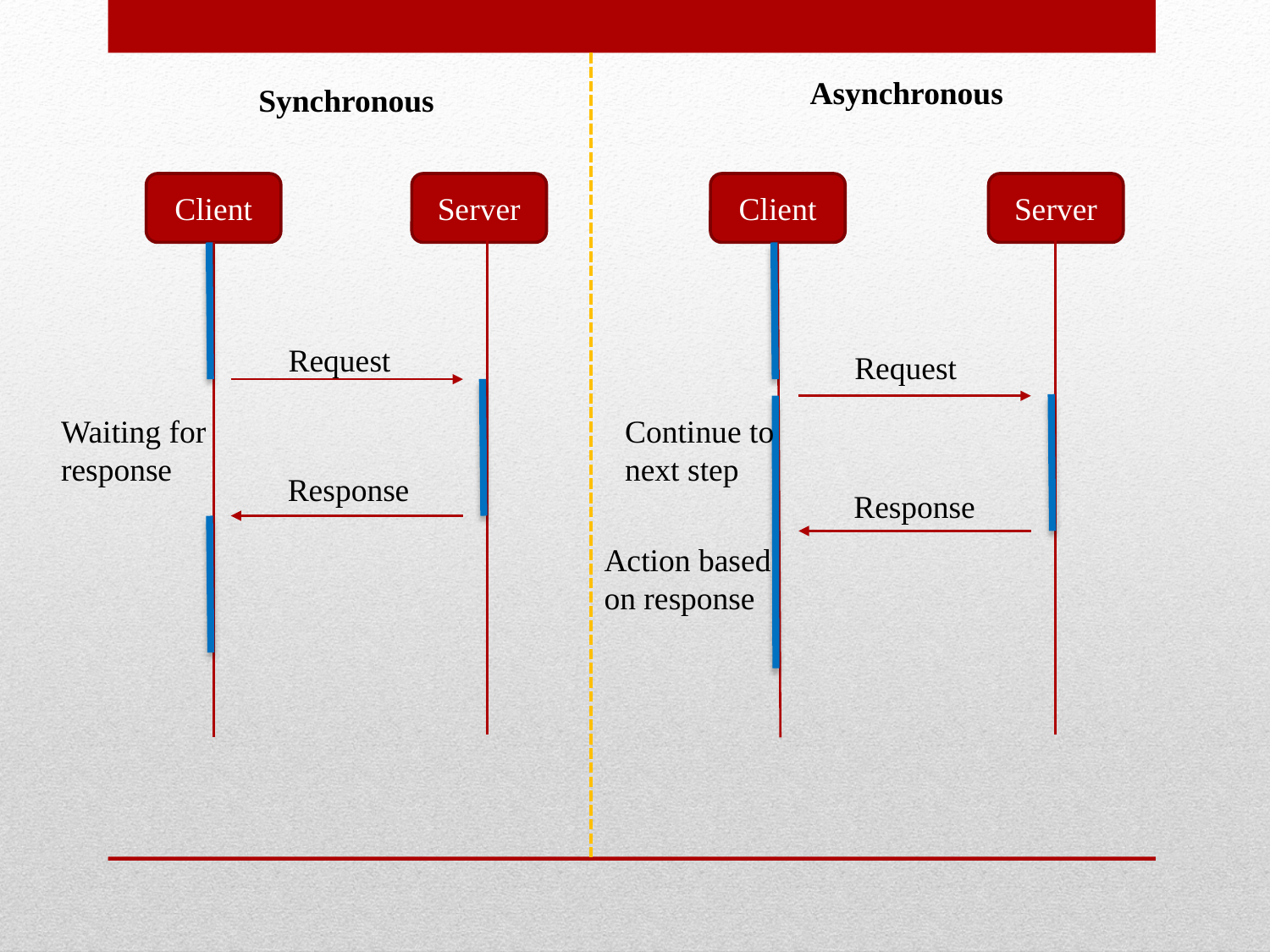

Asynchronous
Synchronous

Client
Server
Client
Server
Request

Request

Waiting for
response
Continue to
next step
Response

Response

Action based
on response